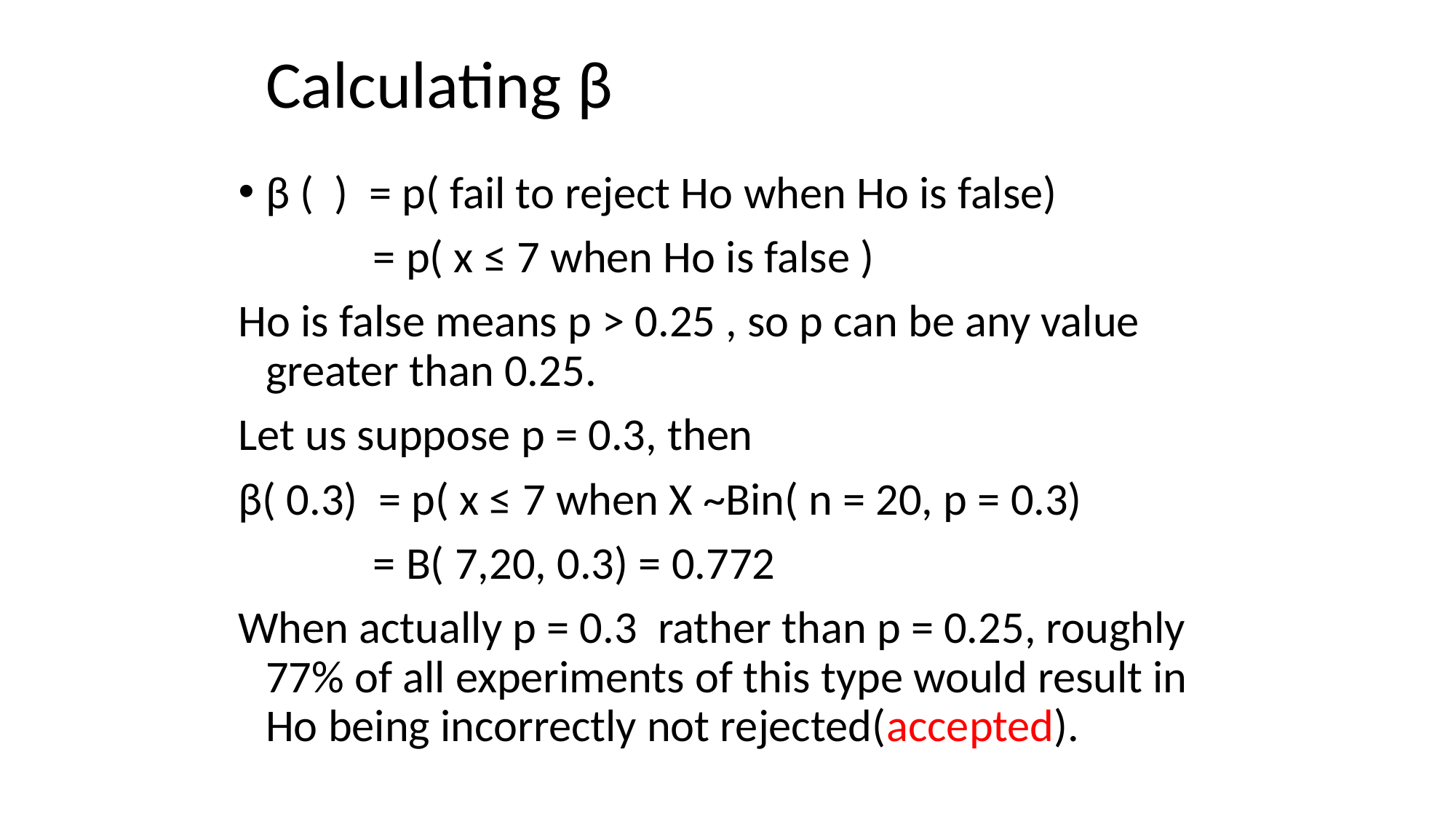

# Calculating β
β (  )  = p( fail to reject Ho when Ho is false)
             = p( x ≤ 7 when Ho is false )
Ho is false means p > 0.25 , so p can be any value greater than 0.25.
Let us suppose p = 0.3, then
β( 0.3)  = p( x ≤ 7 when X ~Bin( n = 20, p = 0.3)
             = B( 7,20, 0.3) = 0.772
When actually p = 0.3  rather than p = 0.25, roughly 77% of all experiments of this type would result in Ho being incorrectly not rejected(accepted).